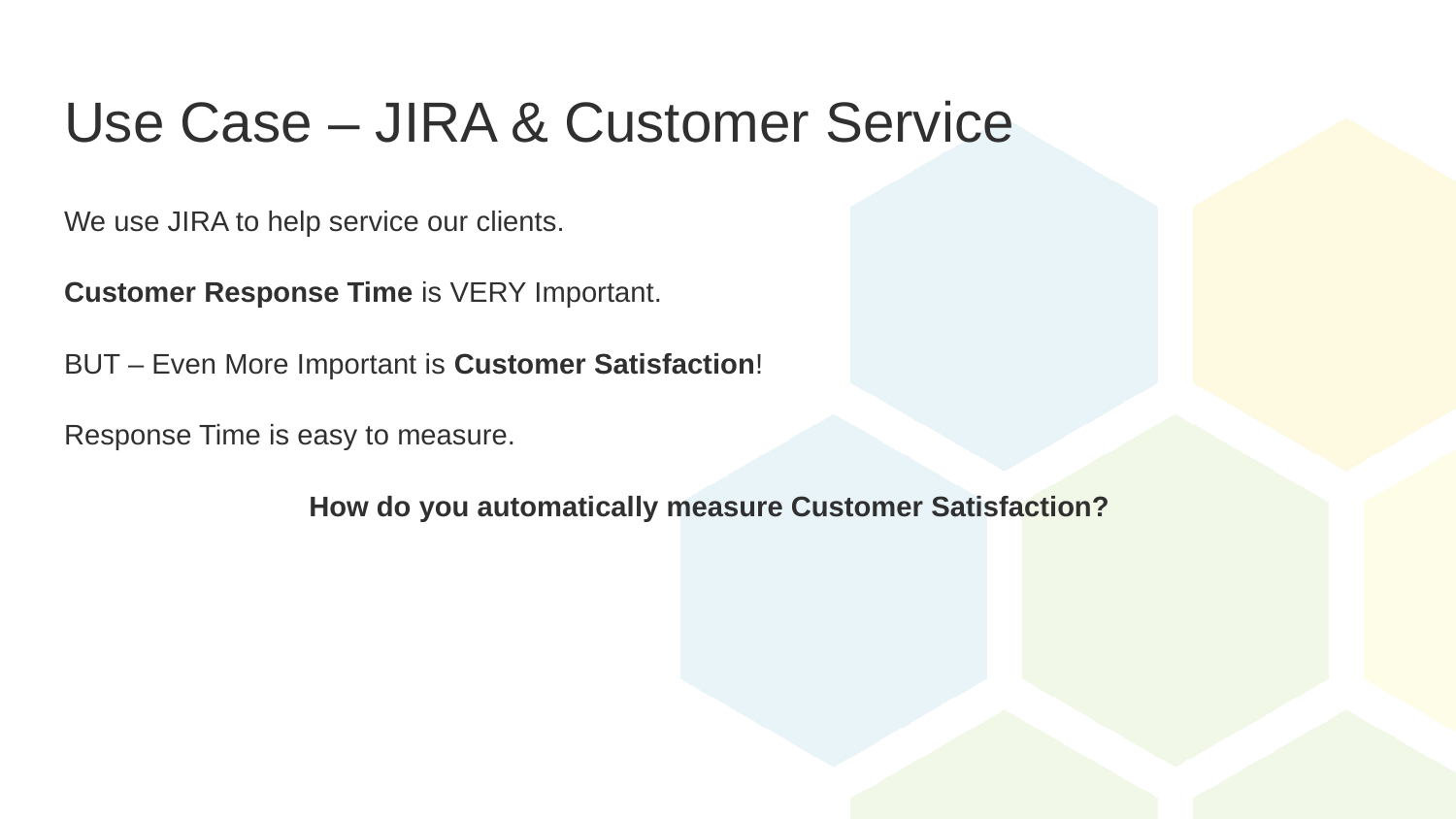

# Use Case – JIRA & Customer Service
We use JIRA to help service our clients.
Customer Response Time is VERY Important.
BUT – Even More Important is Customer Satisfaction!
Response Time is easy to measure.
How do you automatically measure Customer Satisfaction?